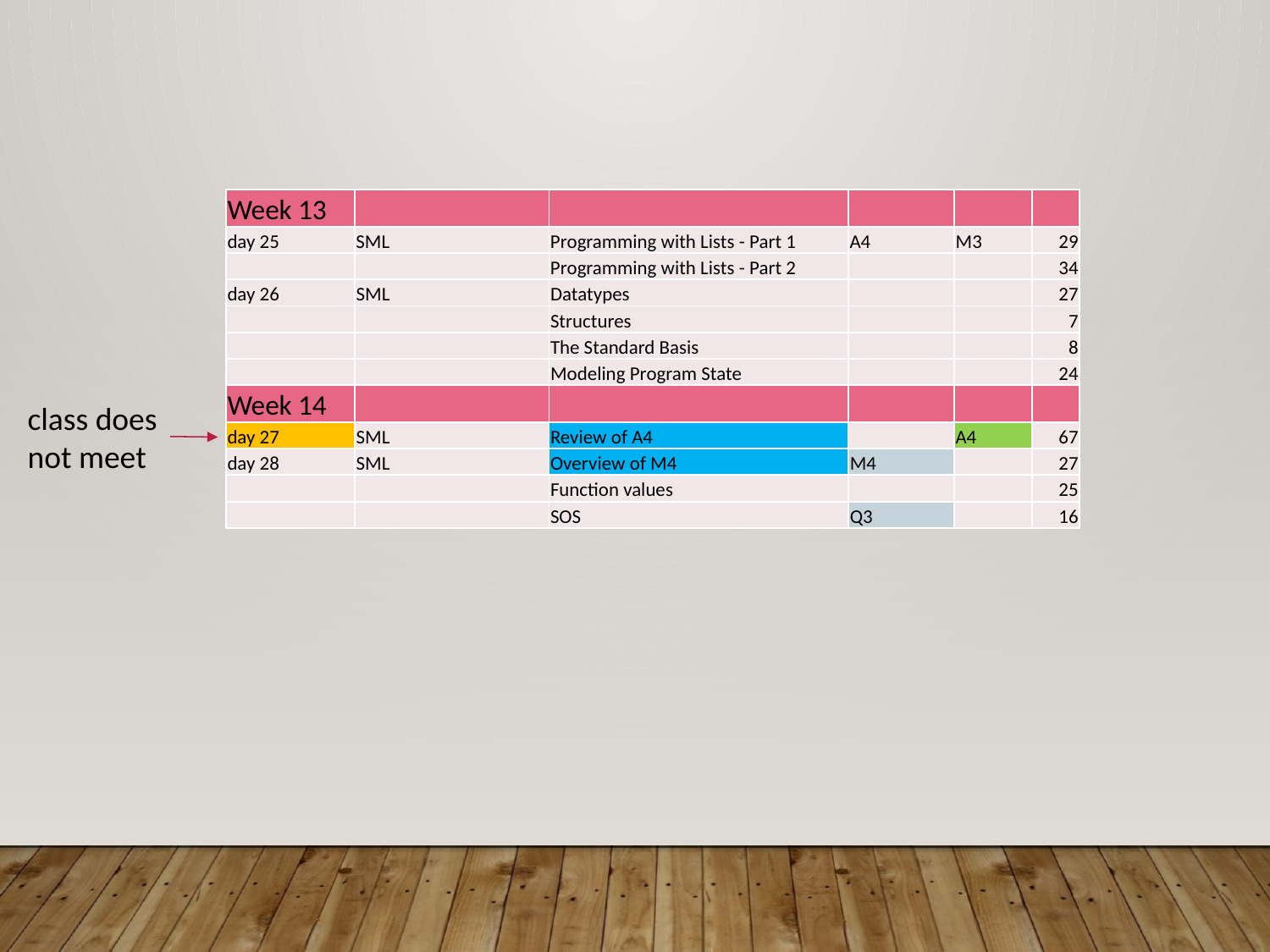

| Week 13 |  |  |  |  |  |
| --- | --- | --- | --- | --- | --- |
| day 25 | SML | Programming with Lists - Part 1 | A4 | M3 | 29 |
|  |  | Programming with Lists - Part 2 |  |  | 34 |
| day 26 | SML | Datatypes |  |  | 27 |
|  |  | Structures |  |  | 7 |
|  |  | The Standard Basis |  |  | 8 |
|  |  | Modeling Program State |  |  | 24 |
| Week 14 |  |  |  |  |  |
| day 27 | SML | Review of A4 |  | A4 | 67 |
| day 28 | SML | Overview of M4 | M4 |  | 27 |
|  |  | Function values |  |  | 25 |
|  |  | SOS | Q3 |  | 16 |
class does
not meet